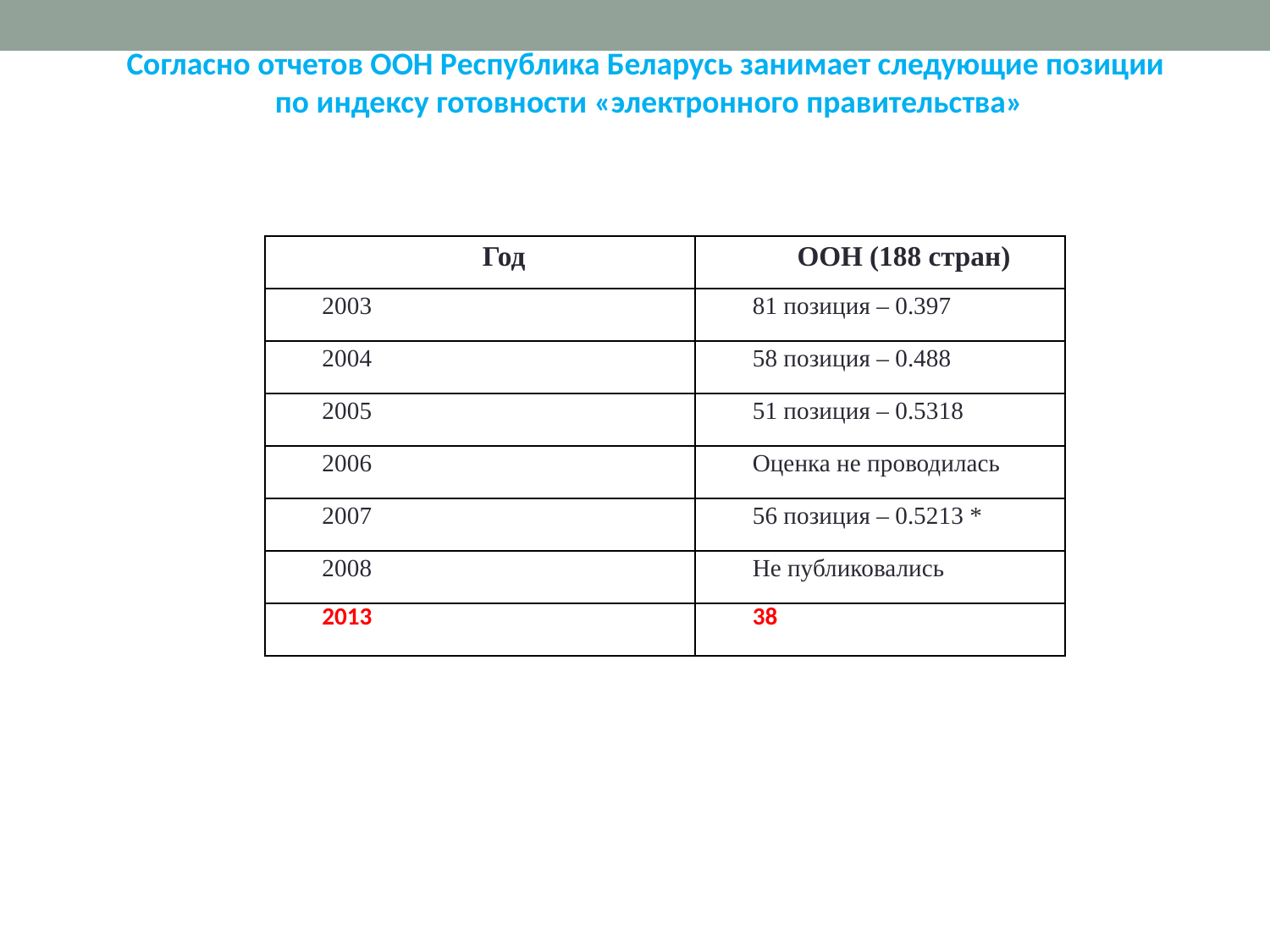

Согласно отчетов ООН Республика Беларусь занимает следующие позиции
по индексу готовности «электронного правительства»

| Год | ООН (188 стран) |
| --- | --- |
| 2003 | 81 позиция – 0.397 |
| 2004 | 58 позиция – 0.488 |
| 2005 | 51 позиция – 0.5318 |
| 2006 | Оценка не проводилась |
| 2007 | 56 позиция – 0.5213 \* |
| 2008 | Не публиковались |
| 2013 | 38 |